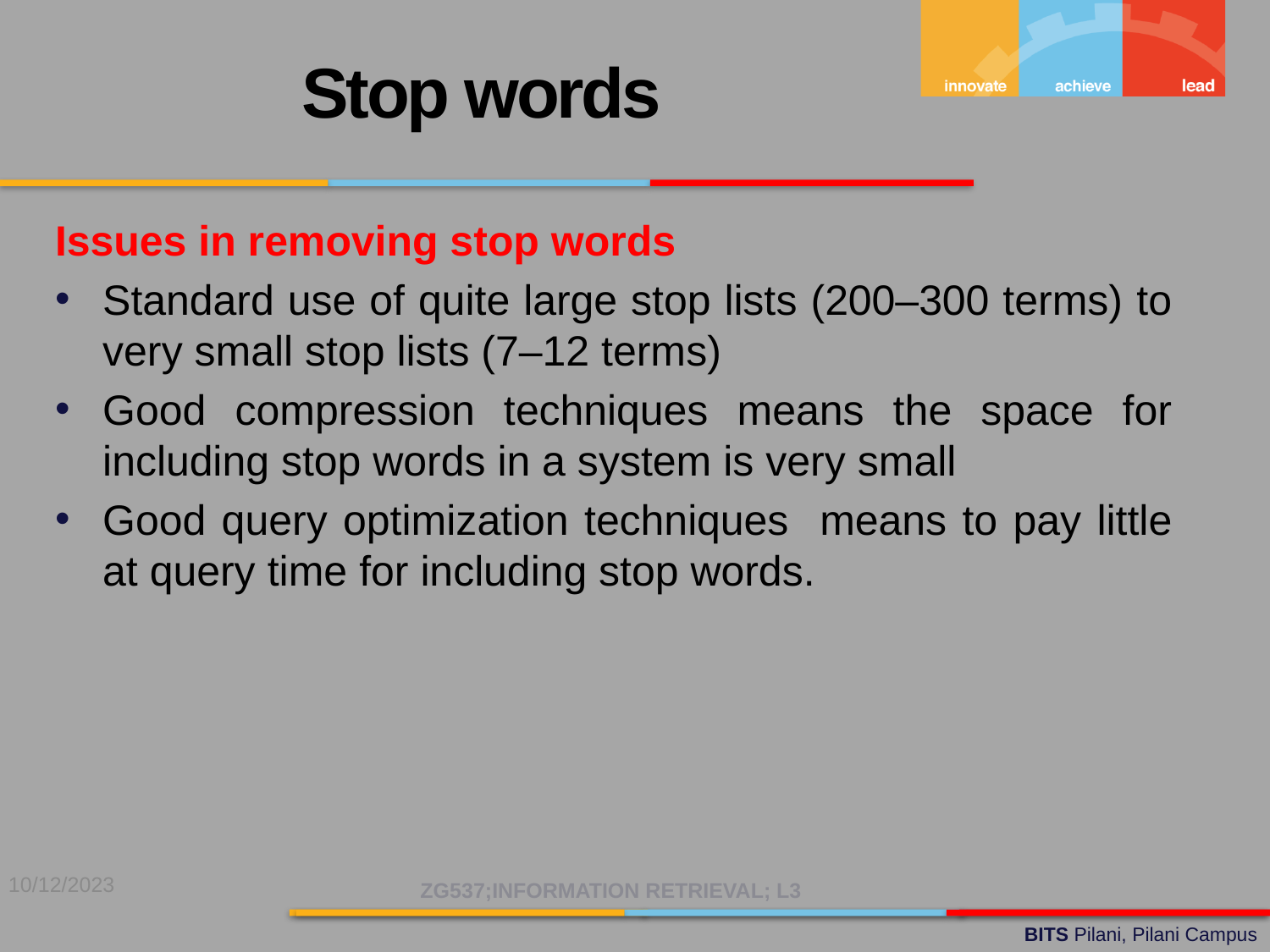

Stop words
Issues in removing stop words
Standard use of quite large stop lists (200–300 terms) to very small stop lists (7–12 terms)
Good compression techniques means the space for including stop words in a system is very small
Good query optimization techniques  means to pay little at query time for including stop words.

10/12/2023
ZG537;INFORMATION RETRIEVAL; L3